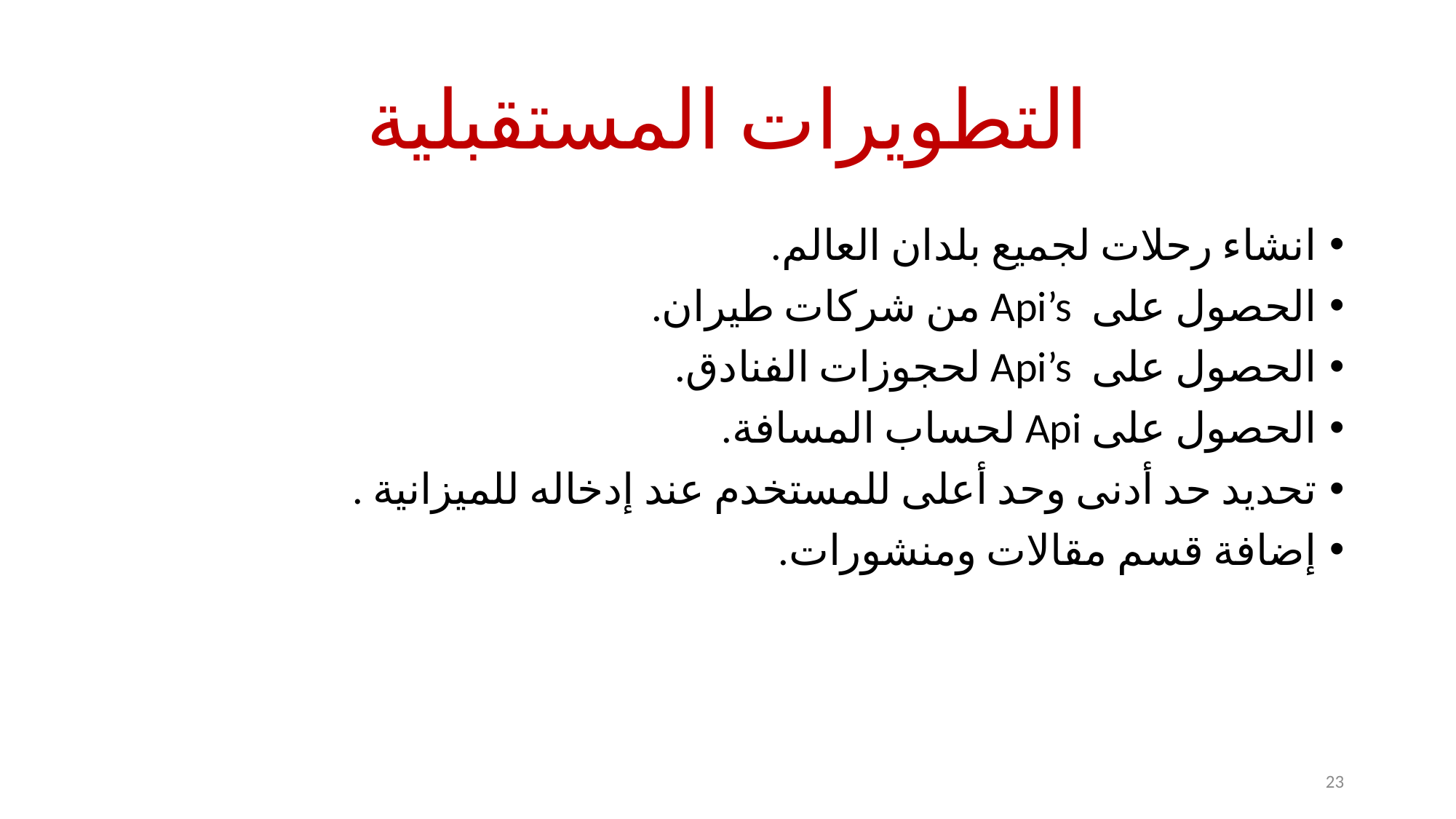

# التطويرات المستقبلية
انشاء رحلات لجميع بلدان العالم.
الحصول على  Api’s من شركات طيران.
الحصول على  Api’s لحجوزات الفنادق.
الحصول على Api لحساب المسافة.
تحديد حد أدنى وحد أعلى للمستخدم عند إدخاله للميزانية .
إضافة قسم مقالات ومنشورات.

23